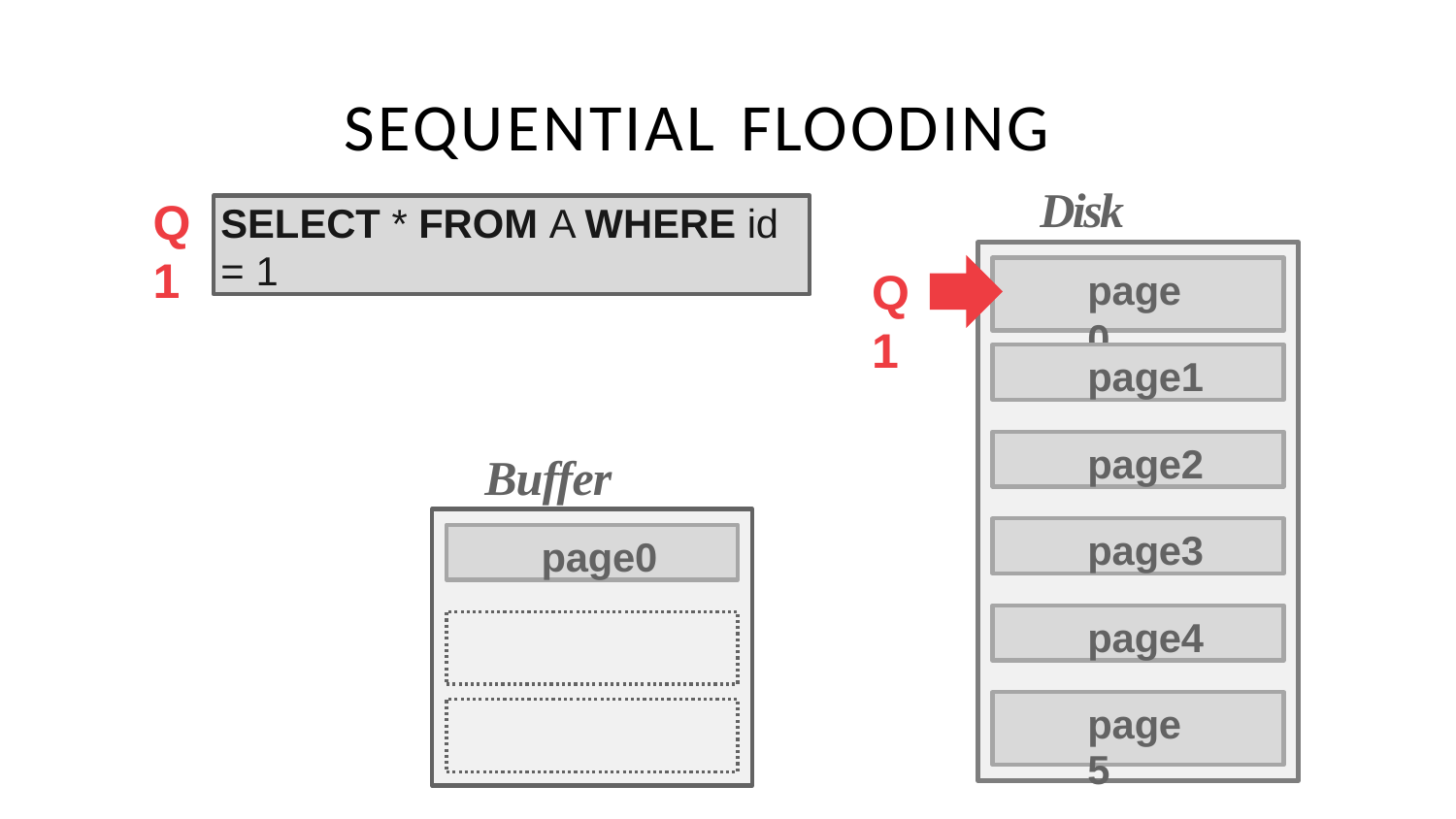

# SEQUENTIAL FLOODING
Disk Pages
Q1
SELECT * FROM A WHERE id = 1

Q1
page0
page1
page2
Buffer Pool

page3
page0
page4
page5